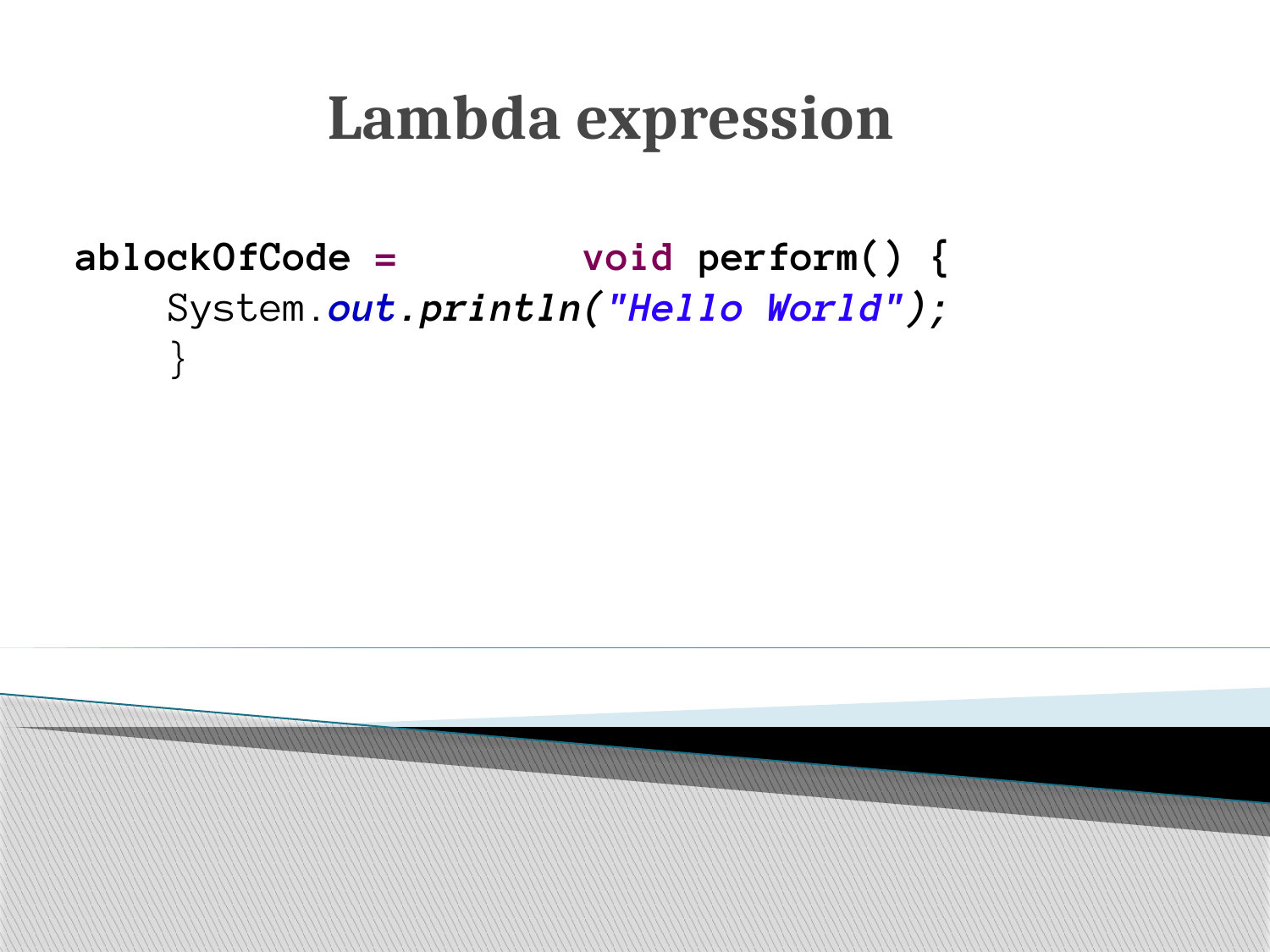

# Lambda expression
ablockOfCode =        void perform() {
    System.out.println("Hello World");
    }